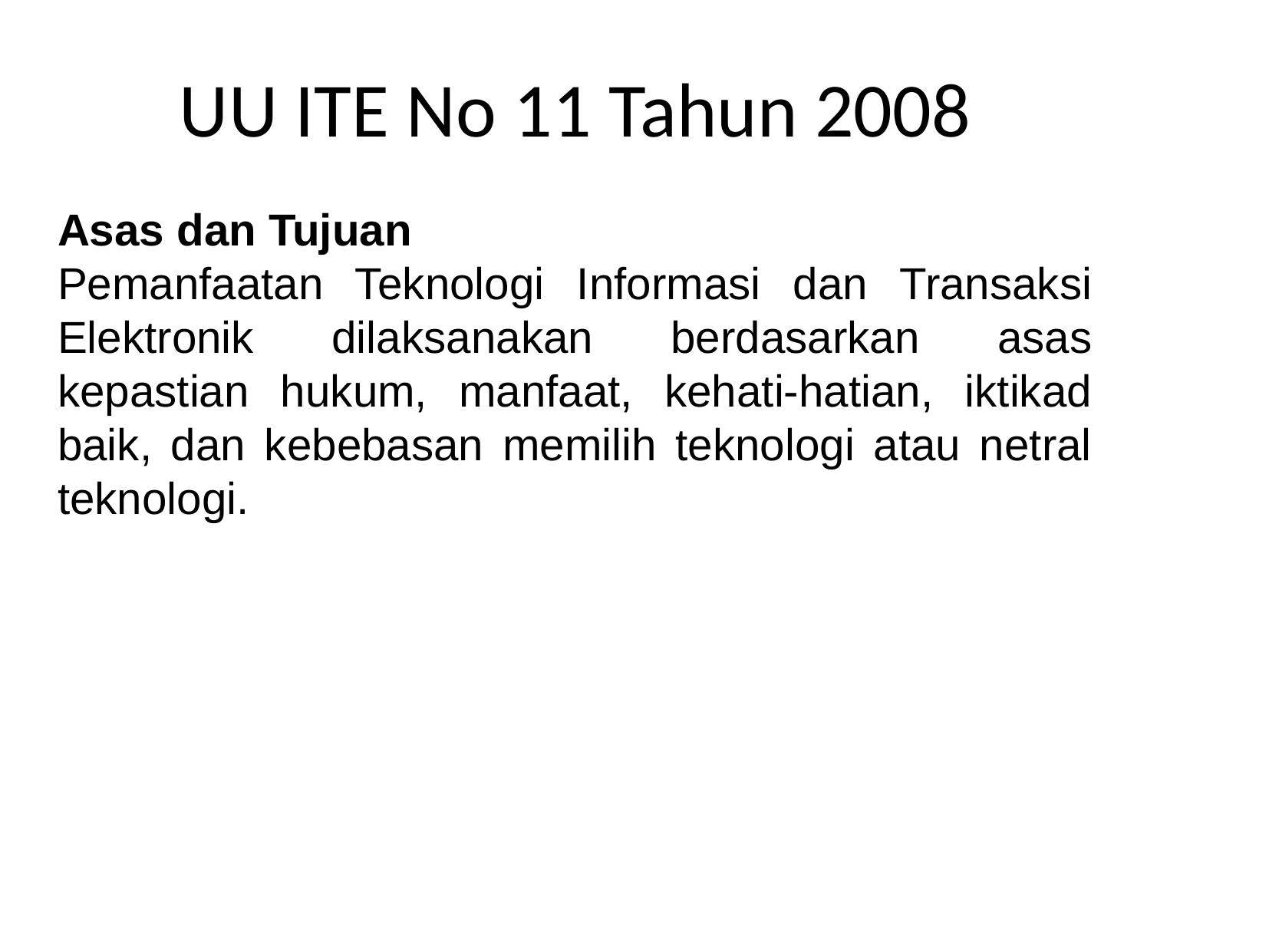

UU ITE No 11 Tahun 2008
Asas dan Tujuan
Pemanfaatan Teknologi Informasi dan Transaksi Elektronik dilaksanakan berdasarkan asas kepastian hukum, manfaat, kehati-hatian, iktikad baik, dan kebebasan memilih teknologi atau netral teknologi.